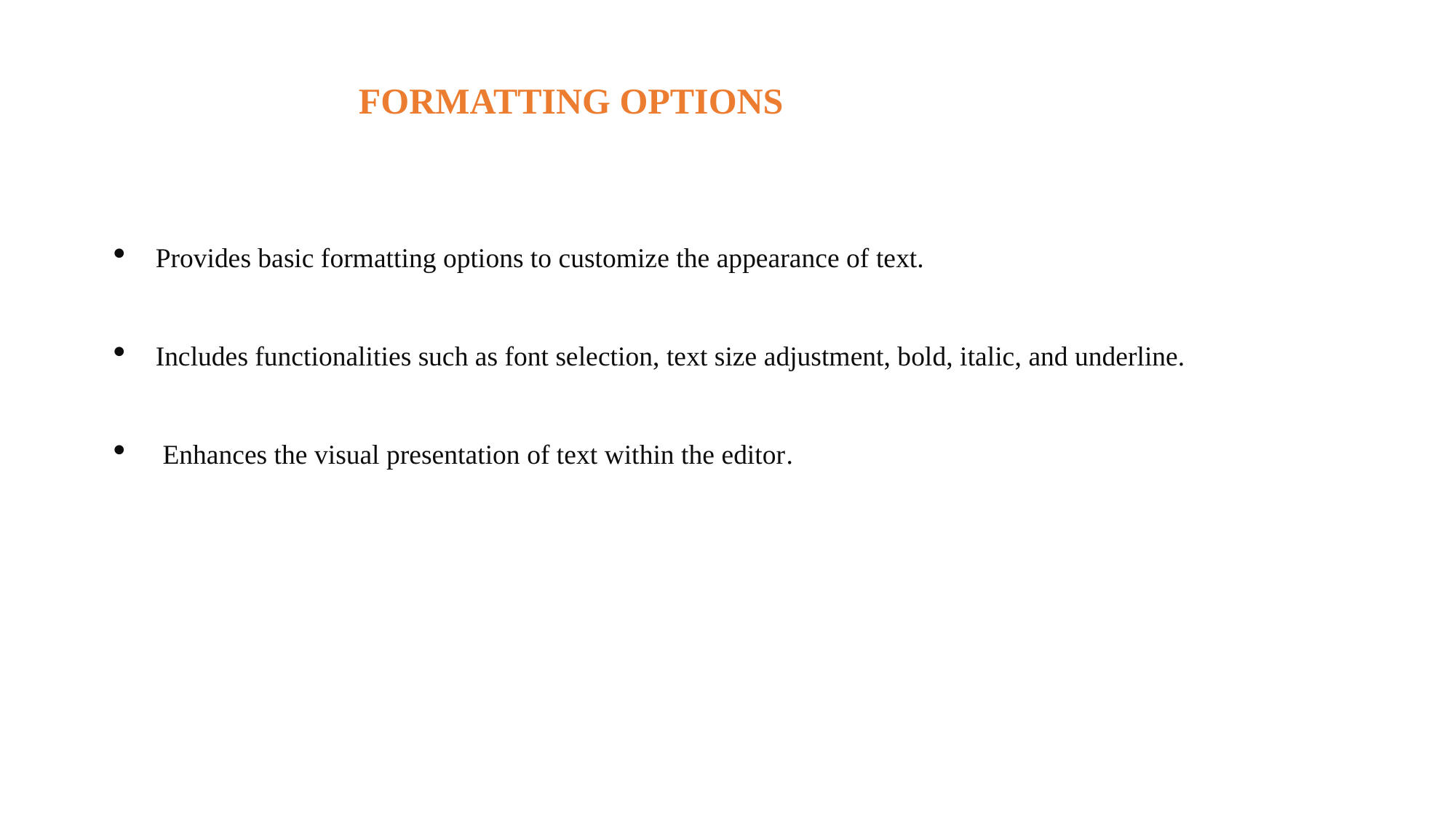

# FORMATTING OPTIONS

Provides basic formatting options to customize the appearance of text.

Includes functionalities such as font selection, text size adjustment, bold, italic, and underline.

 Enhances the visual presentation of text within the editor.